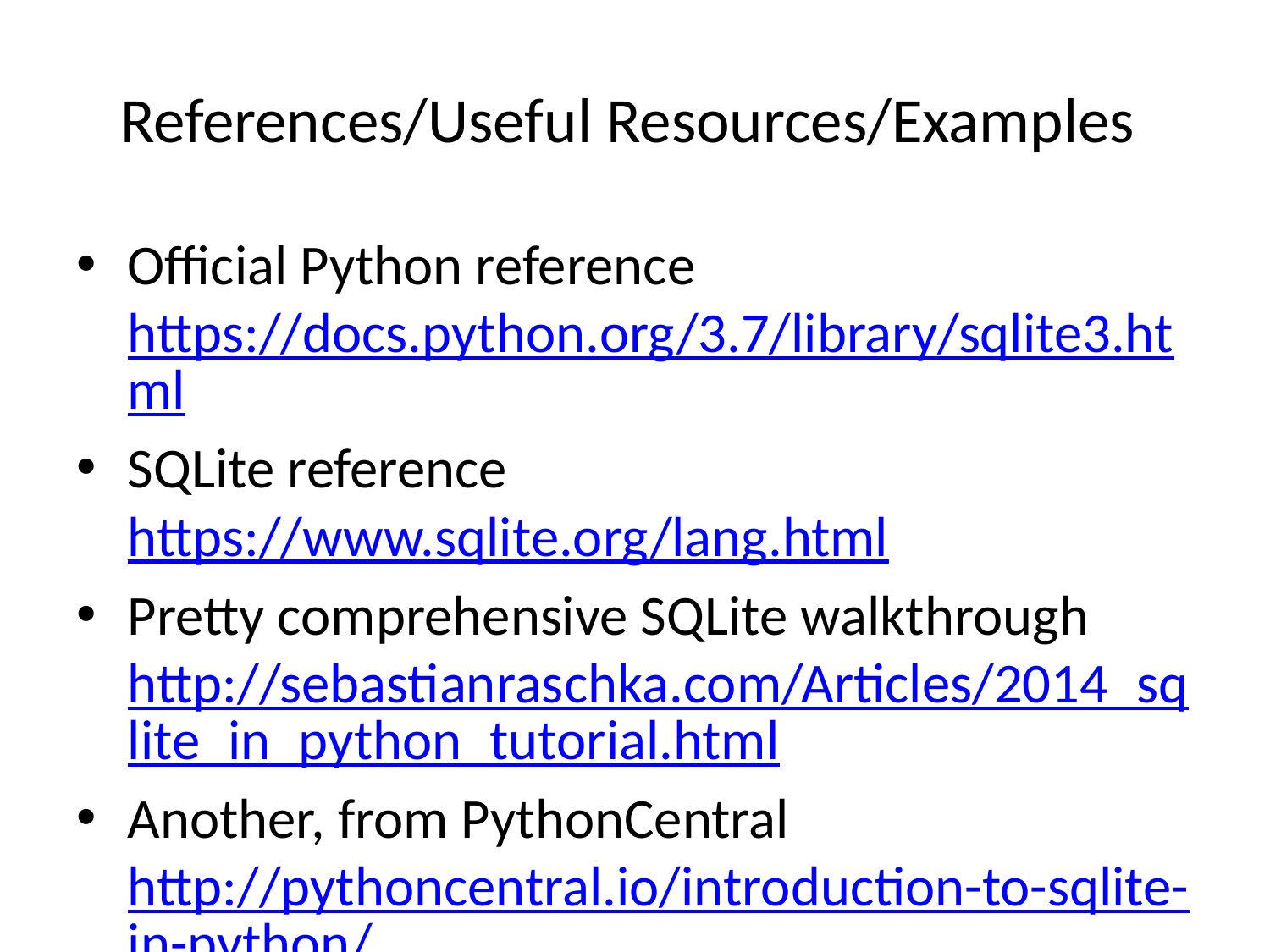

# References/Useful Resources/Examples
Official Python reference https://docs.python.org/3.7/library/sqlite3.html
SQLite reference https://www.sqlite.org/lang.html
Pretty comprehensive SQLite walkthrough http://sebastianraschka.com/Articles/2014_sqlite_in_python_tutorial.html
Another, from PythonCentral http://pythoncentral.io/introduction-to-sqlite-in-python/